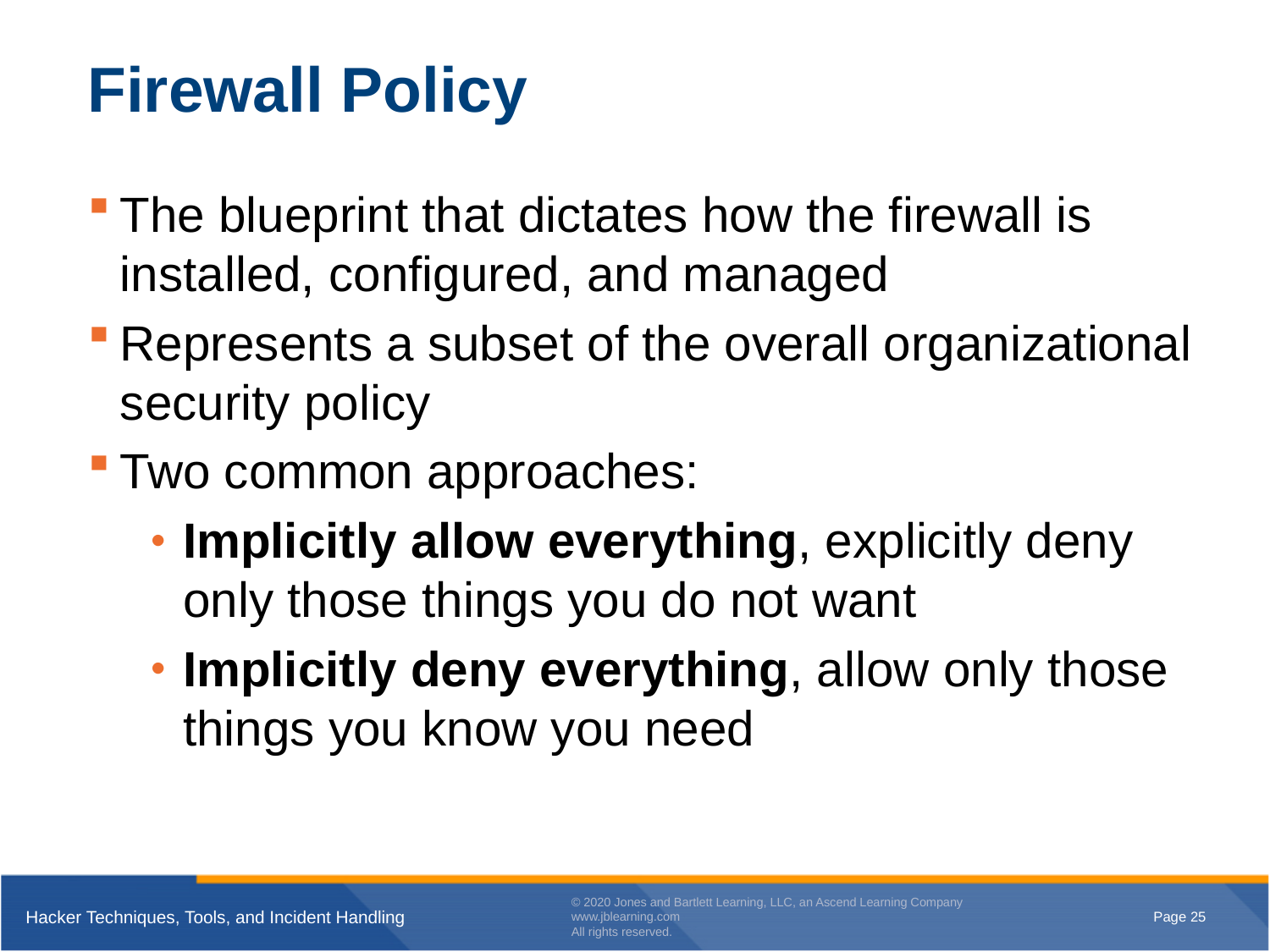

# Firewall Policy
The blueprint that dictates how the firewall is installed, configured, and managed
Represents a subset of the overall organizational security policy
Two common approaches:
Implicitly allow everything, explicitly deny only those things you do not want
Implicitly deny everything, allow only those things you know you need